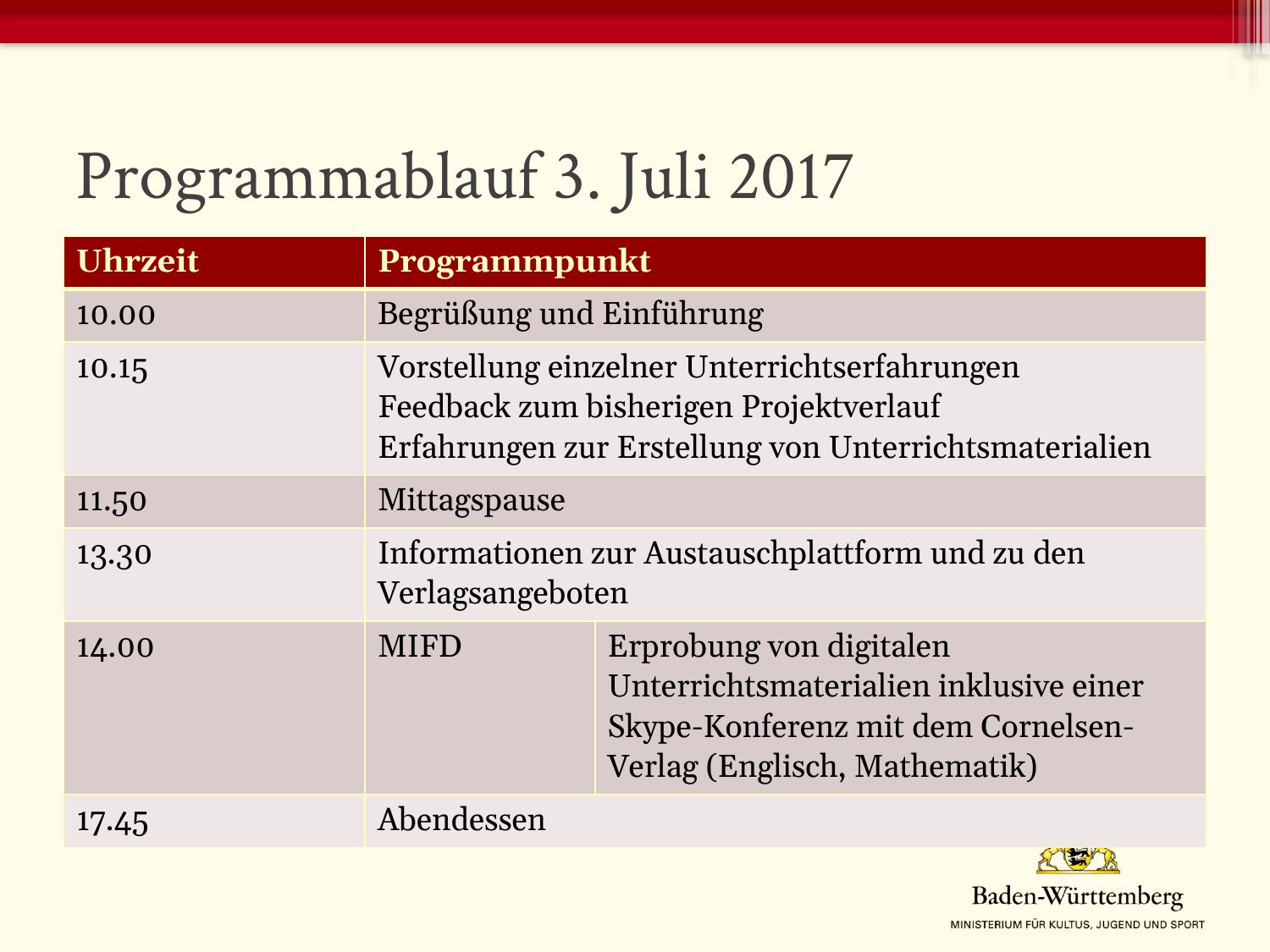

# Programmablauf 3. Juli 2017
| Uhrzeit | Programmpunkt |  |
| --- | --- | --- |
| 10.00 | Begrüßung und Einführung |  |
| 10.15 | Vorstellung einzelner Unterrichtserfahrungen Feedback zum bisherigen Projektverlauf Erfahrungen zur Erstellung von Unterrichtsmaterialien |  |
| 11.50 | Mittagspause |  |
| 13.30 | Informationen zur Austauschplattform und zu den Verlagsangeboten |  |
| 14.00 | MIFD | Erprobung von digitalen Unterrichtsmaterialien inklusive einer Skype-Konferenz mit dem Cornelsen-Verlag (Englisch, Mathematik) |
| 17.45 | Abendessen |  |